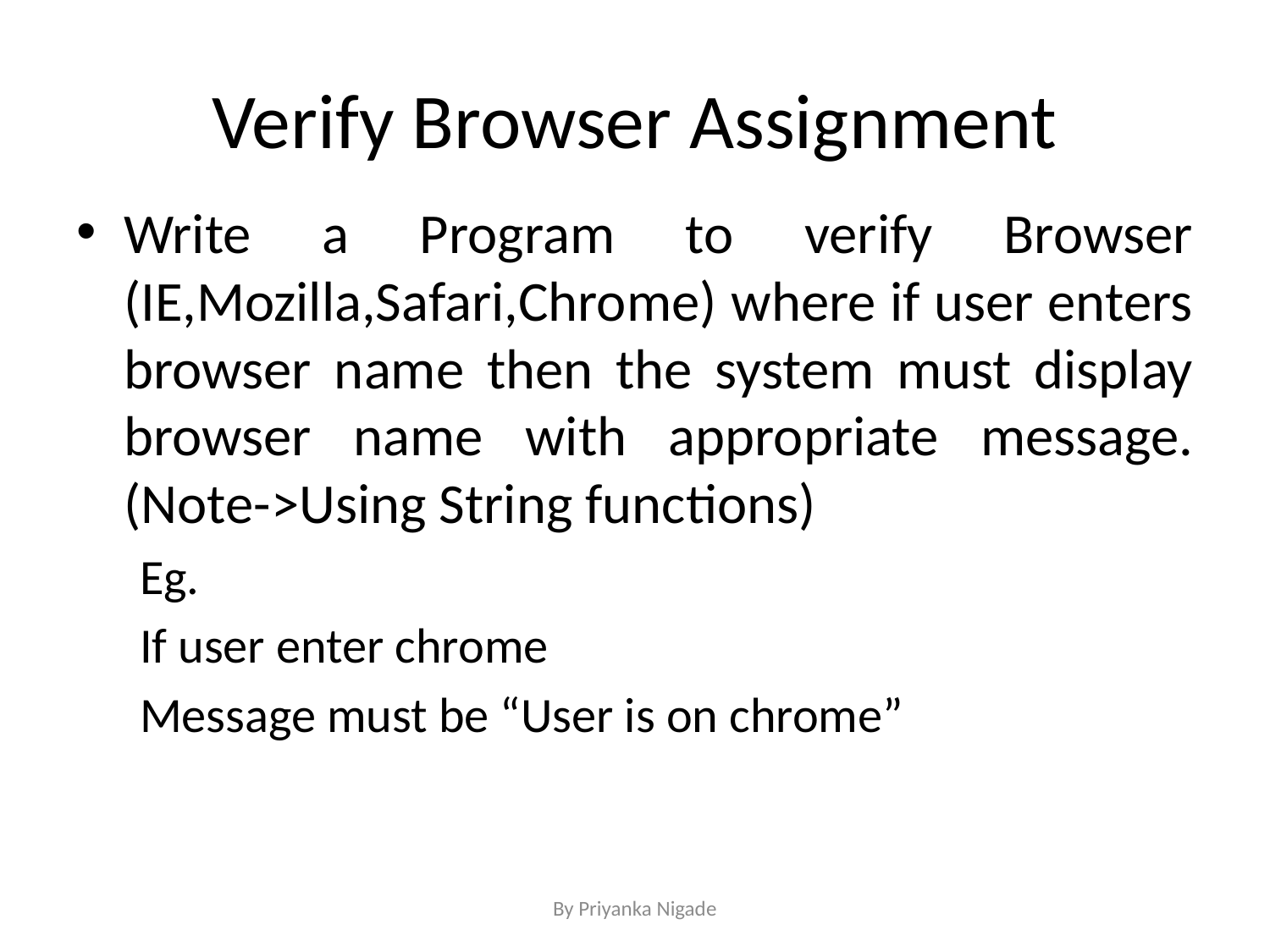

# Verify Browser Assignment
Write a Program to verify Browser (IE,Mozilla,Safari,Chrome) where if user enters browser name then the system must display browser name with appropriate message. (Note->Using String functions)
Eg.
If user enter chrome
Message must be “User is on chrome”
By Priyanka Nigade